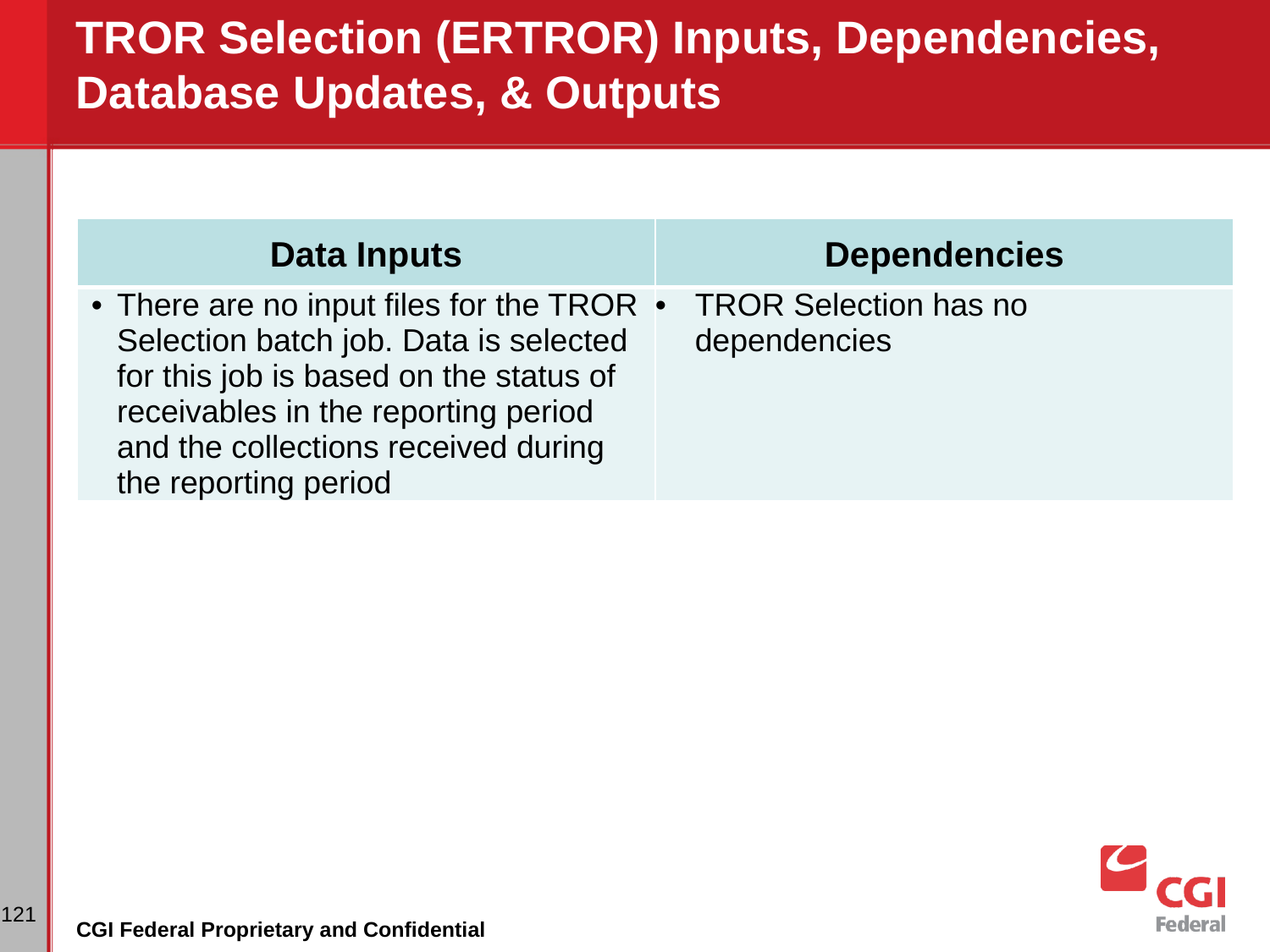

# TROR Selection (ERTROR) Inputs, Dependencies, Database Updates, & Outputs
| Data Inputs | Dependencies |
| --- | --- |
| There are no input files for the TROR Selection batch job. Data is selected for this job is based on the status of receivables in the reporting period and the collections received during the reporting period | TROR Selection has no dependencies |
121
CGI Federal Proprietary and Confidential